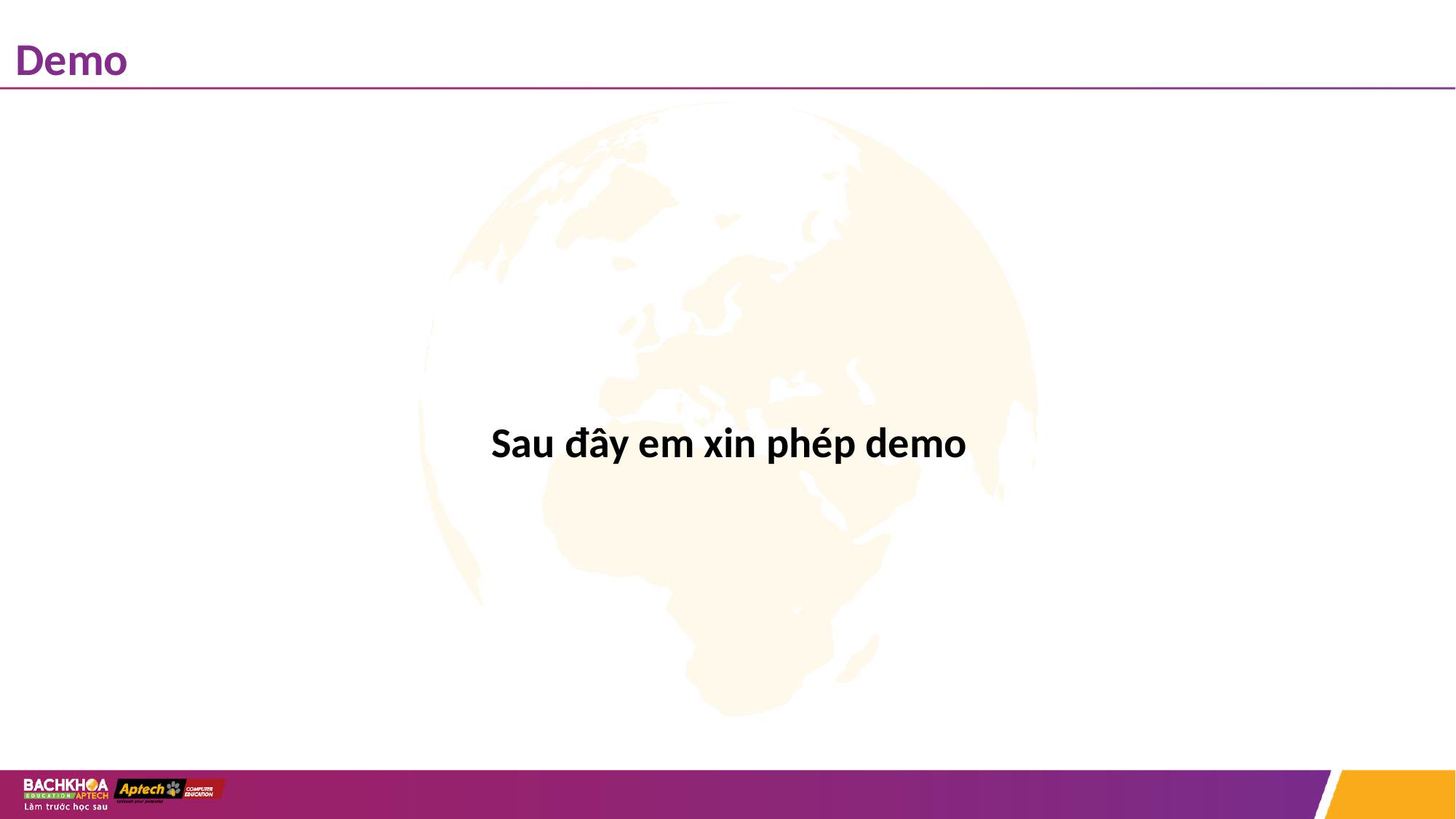

# Demo
Sau đây em xin phép demo